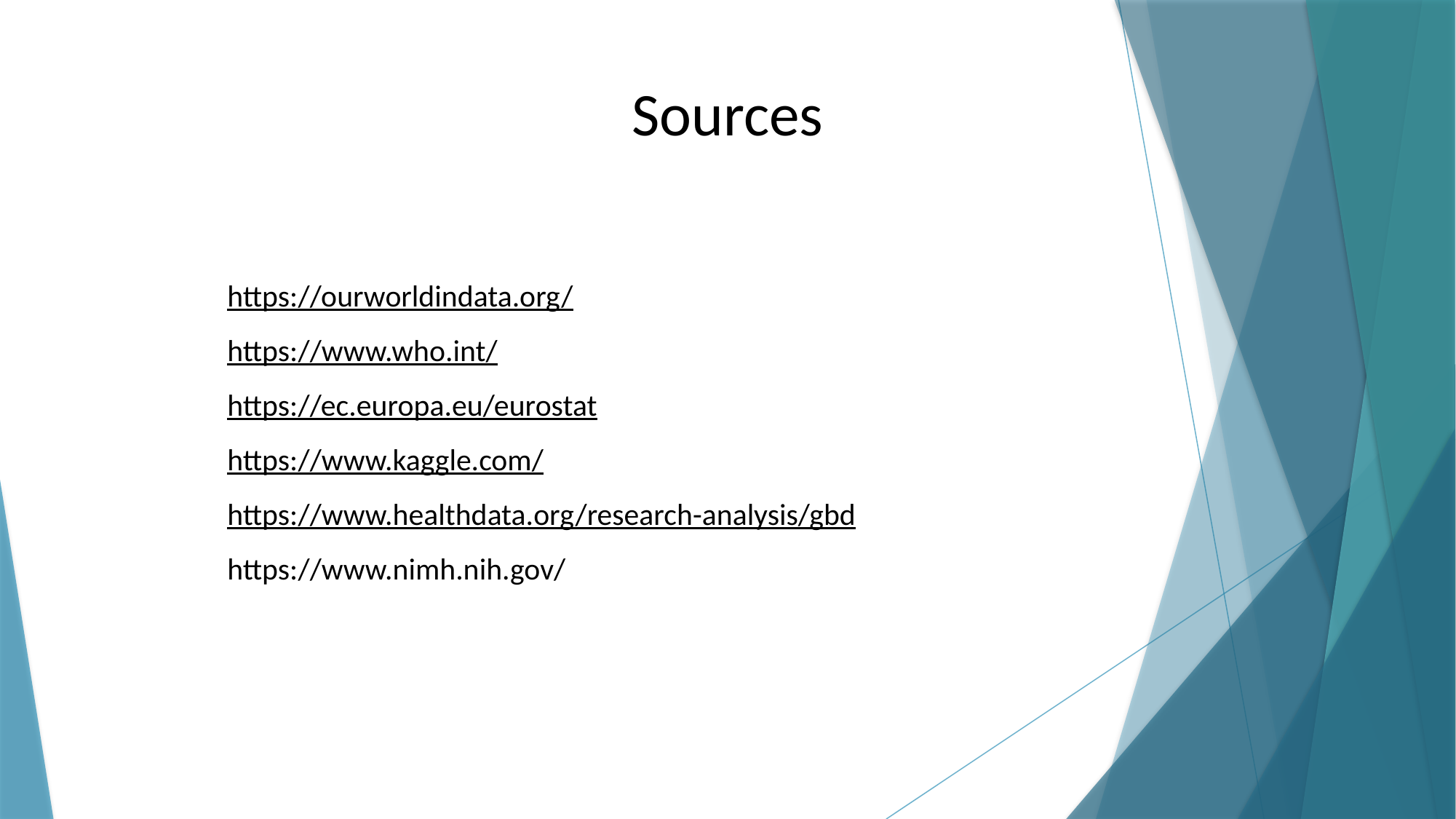

Sources

https://ourworldindata.org/
https://www.who.int/
https://ec.europa.eu/eurostat
https://www.kaggle.com/
https://www.healthdata.org/research-analysis/gbd
https://www.nimh.nih.gov/